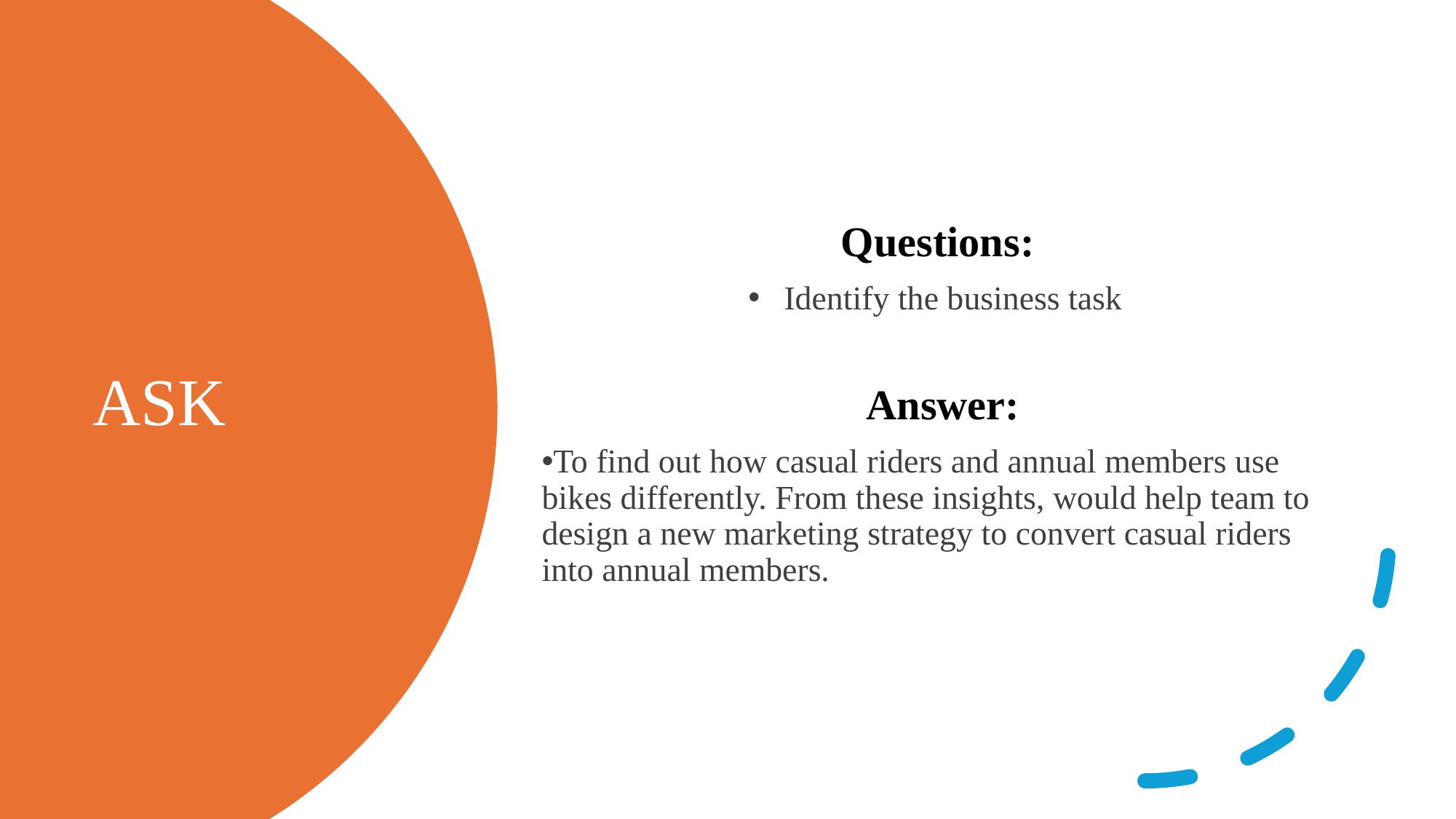

Questions:
 Identify the business task

Answer:
To find out how casual riders and annual members use bikes differently. From these insights, would help team to design a new marketing strategy to convert casual riders into annual members.
# ASK